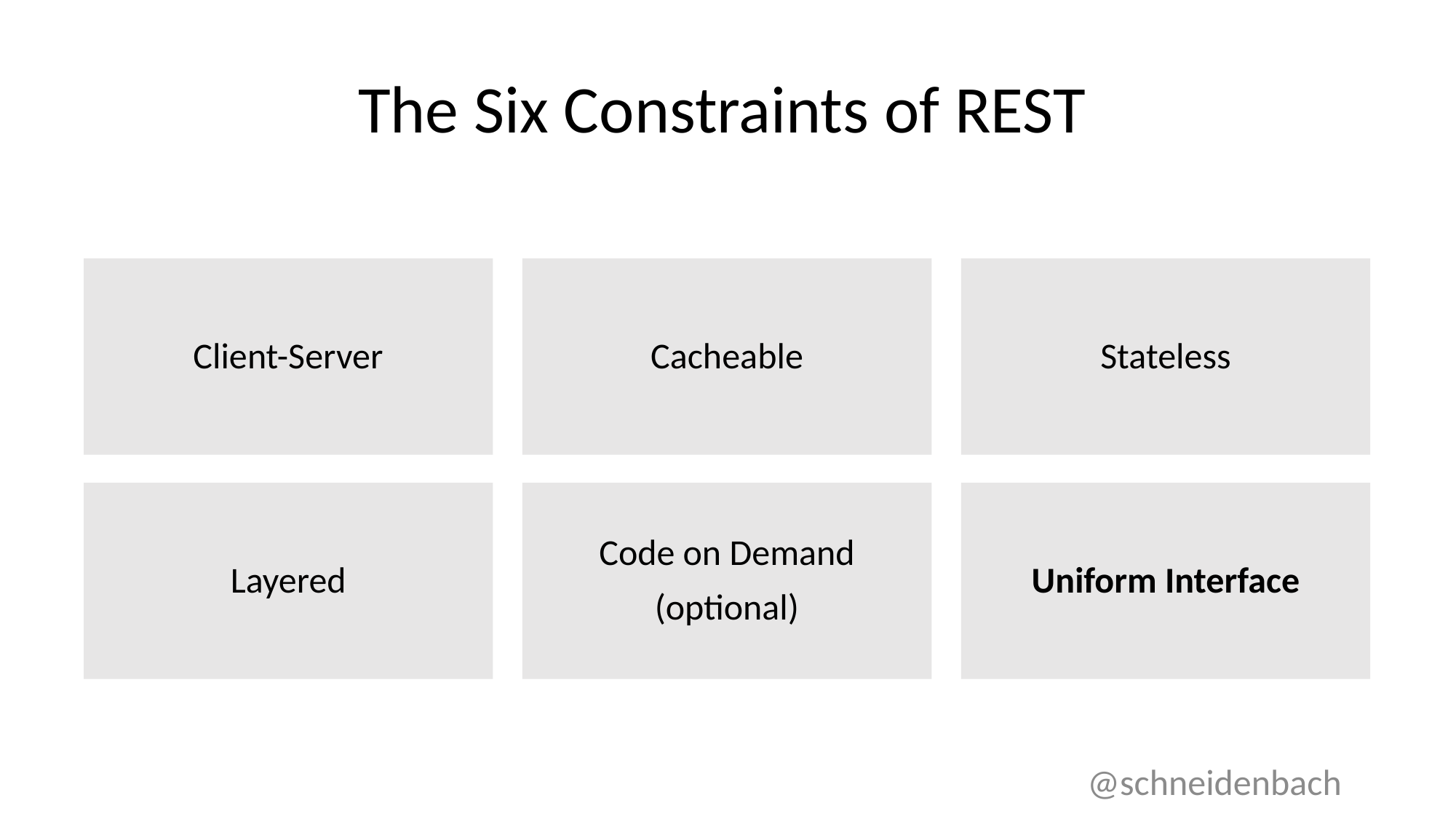

# The Six Constraints of REST
Client-Server
Cacheable
Stateless
Layered
Code on Demand
(optional)
Uniform Interface

@schneidenbach